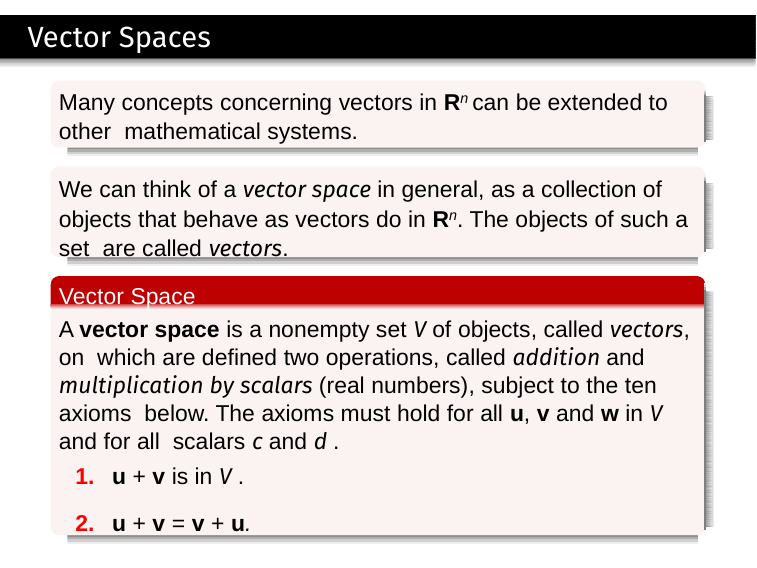

4.1 Vector Spaces & Subspaces
Vector Spaces

Many concepts concerning vectors in Rn can be extended to other  mathematical systems.

We can think of a vector space in general, as a collection of  objects that behave as vectors do in Rn. The objects of such a set  are called vectors.
Vector Space
A vector space is a nonempty set V of objects, called vectors, on  which are defined two operations, called addition and  multiplication by scalars (real numbers), subject to the ten axioms  below. The axioms must hold for all u, v and w in V and for all  scalars c and d .
u + v is in V .
u + v = v + u.

Jiwen He, University of Houston
Math 2331, Linear Algebra
3 / 21